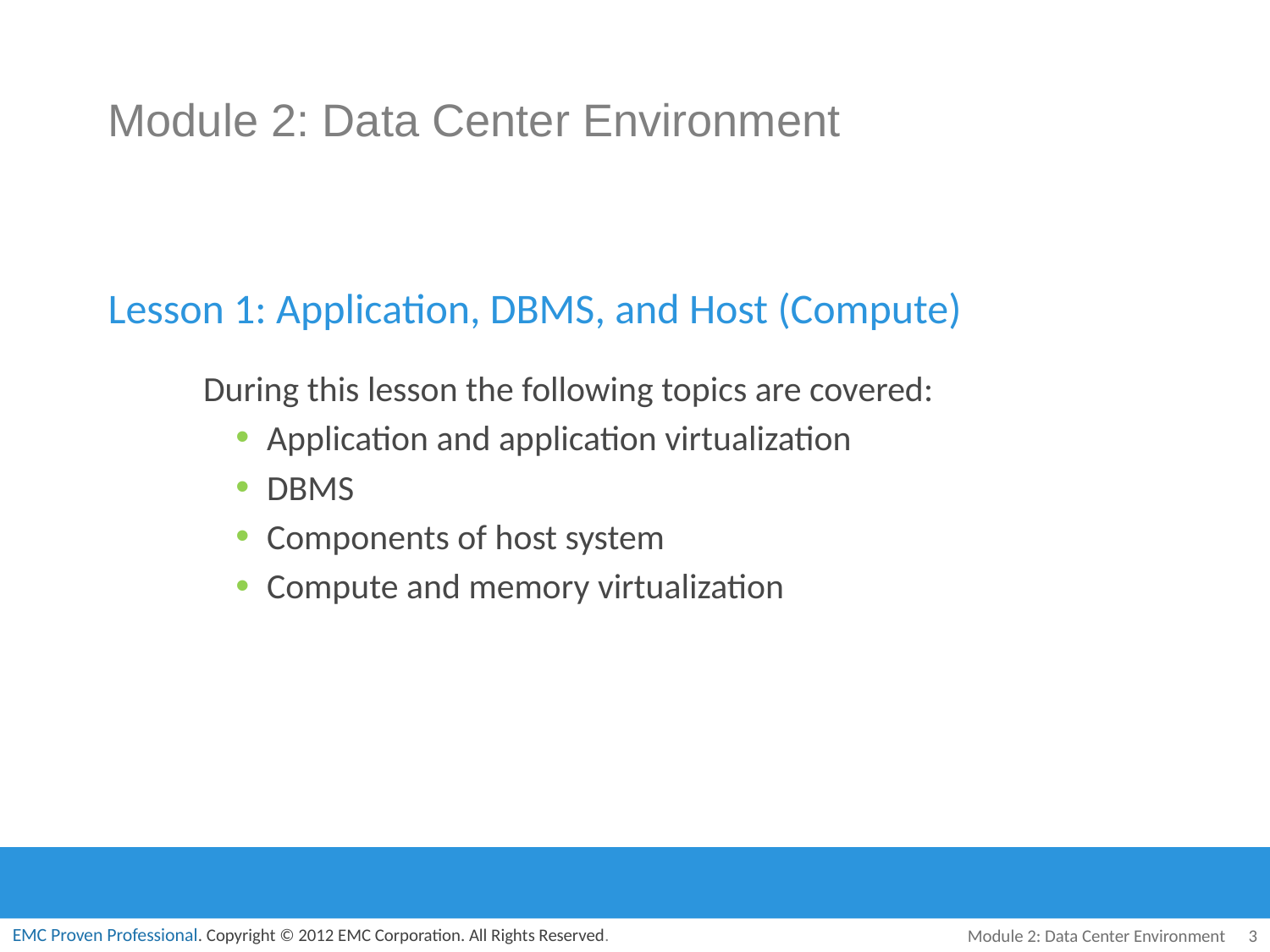

# Module 2: Data Center Environment
Lesson 1: Application, DBMS, and Host (Compute)

During this lesson the following topics are covered:
Application and application virtualization
DBMS
Components of host system
Compute and memory virtualization
Module 2: Data Center Environment
3